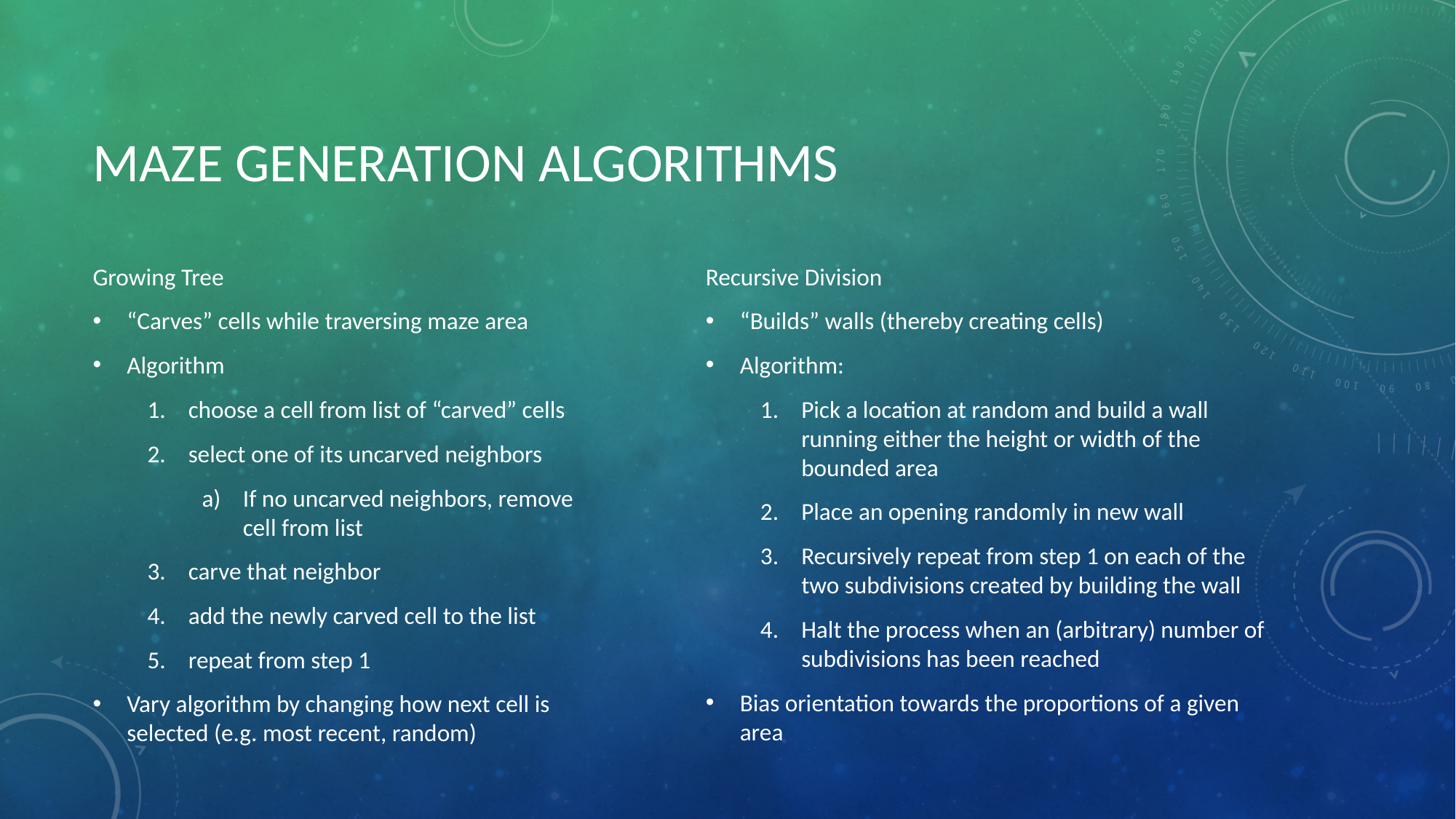

# Maze Generation Algorithms
Growing Tree
“Carves” cells while traversing maze area
Algorithm
choose a cell from list of “carved” cells
select one of its uncarved neighbors
If no uncarved neighbors, remove cell from list
carve that neighbor
add the newly carved cell to the list
repeat from step 1
Vary algorithm by changing how next cell is selected (e.g. most recent, random)

Recursive Division
“Builds” walls (thereby creating cells)
Algorithm:
Pick a location at random and build a wall running either the height or width of the bounded area
Place an opening randomly in new wall
Recursively repeat from step 1 on each of the two subdivisions created by building the wall
Halt the process when an (arbitrary) number of subdivisions has been reached
Bias orientation towards the proportions of a given area